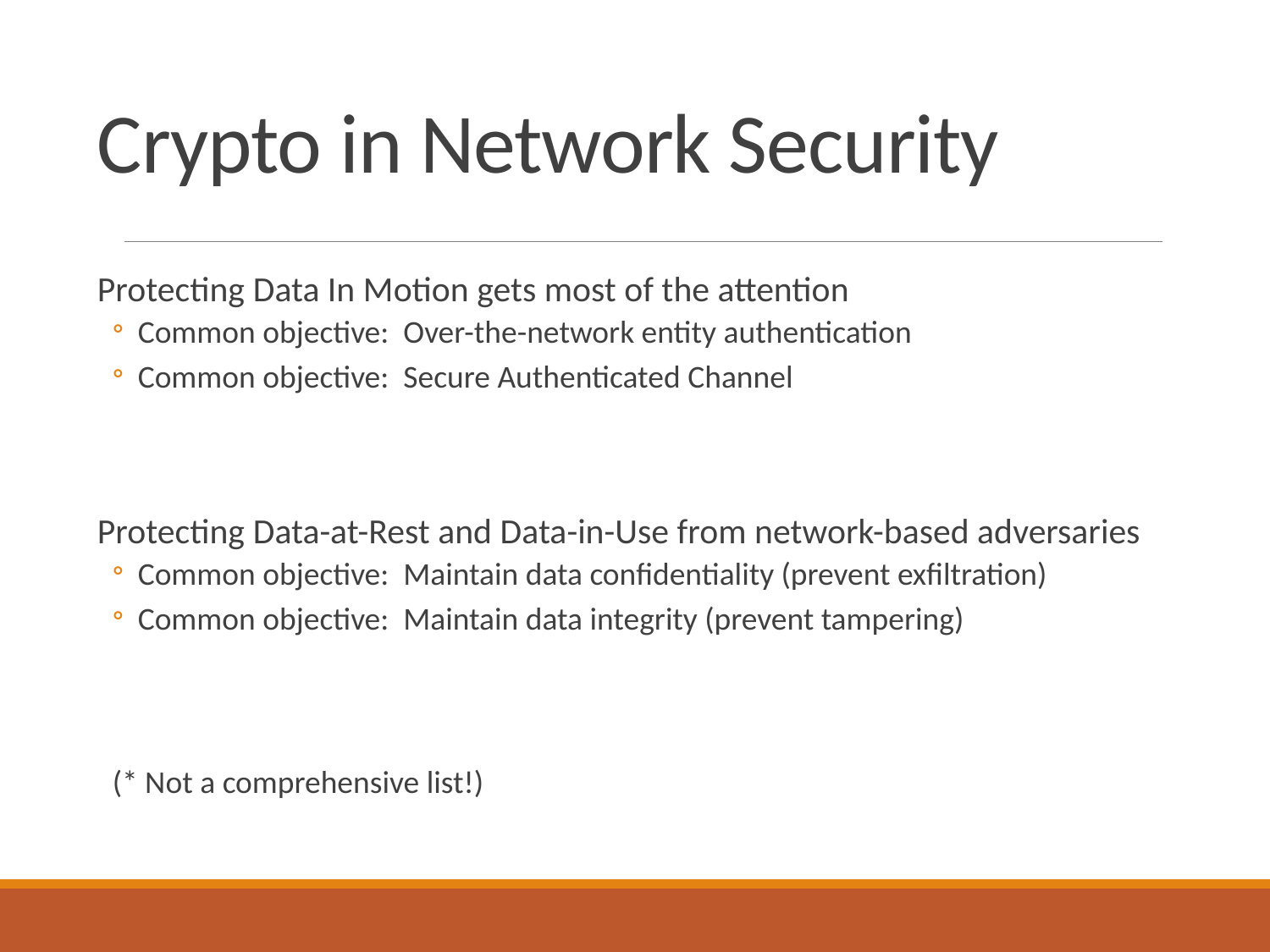

# Crypto in Network Security
Protecting Data In Motion gets most of the attention
Common objective:  Over-the-network entity authentication
Common objective:  Secure Authenticated Channel

Protecting Data-at-Rest and Data-in-Use from network-based adversaries
Common objective:  Maintain data confidentiality (prevent exfiltration)
Common objective:  Maintain data integrity (prevent tampering)

(* Not a comprehensive list!)